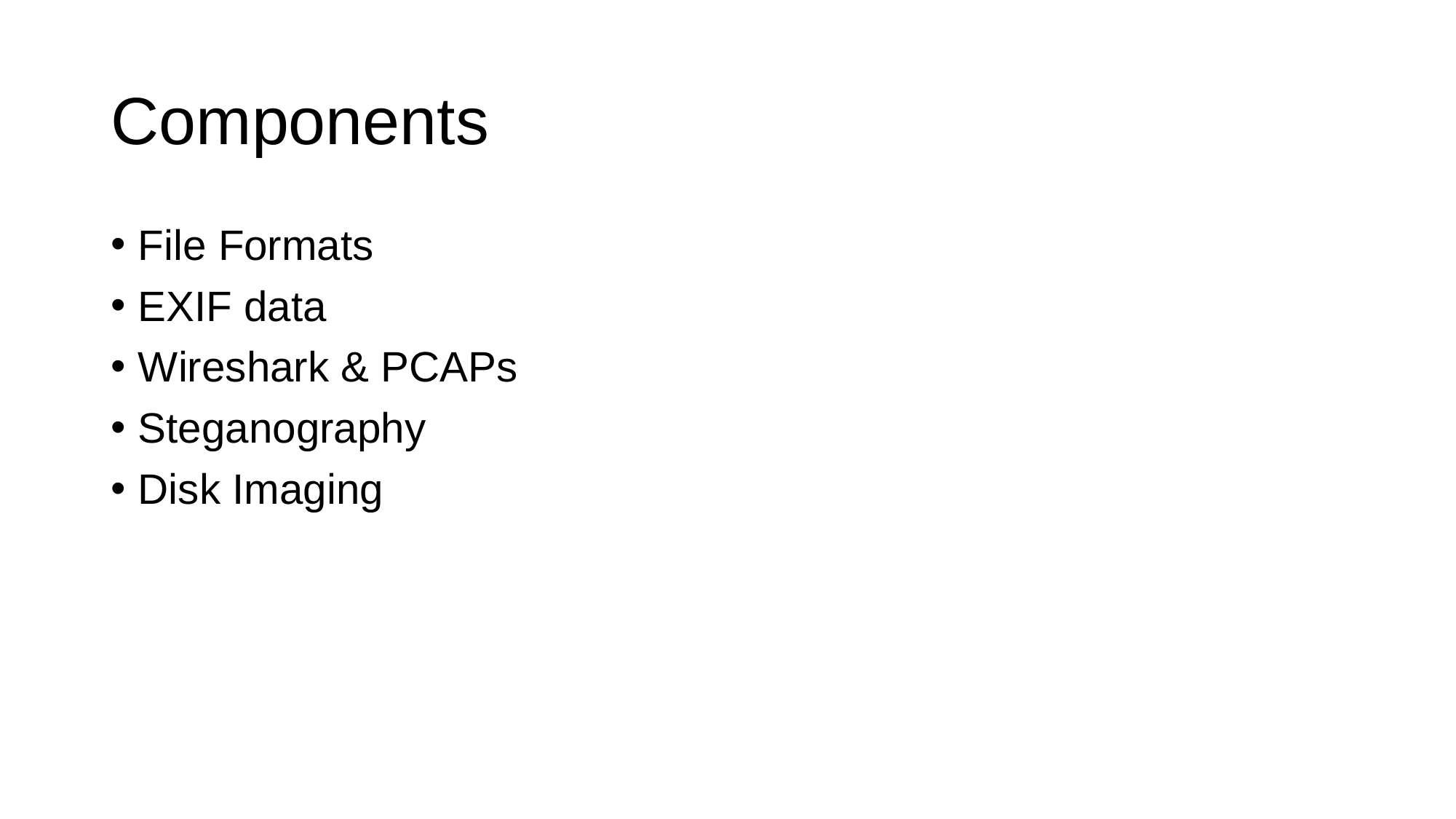

# Components
File Formats
EXIF data
Wireshark & PCAPs
Steganography
Disk Imaging